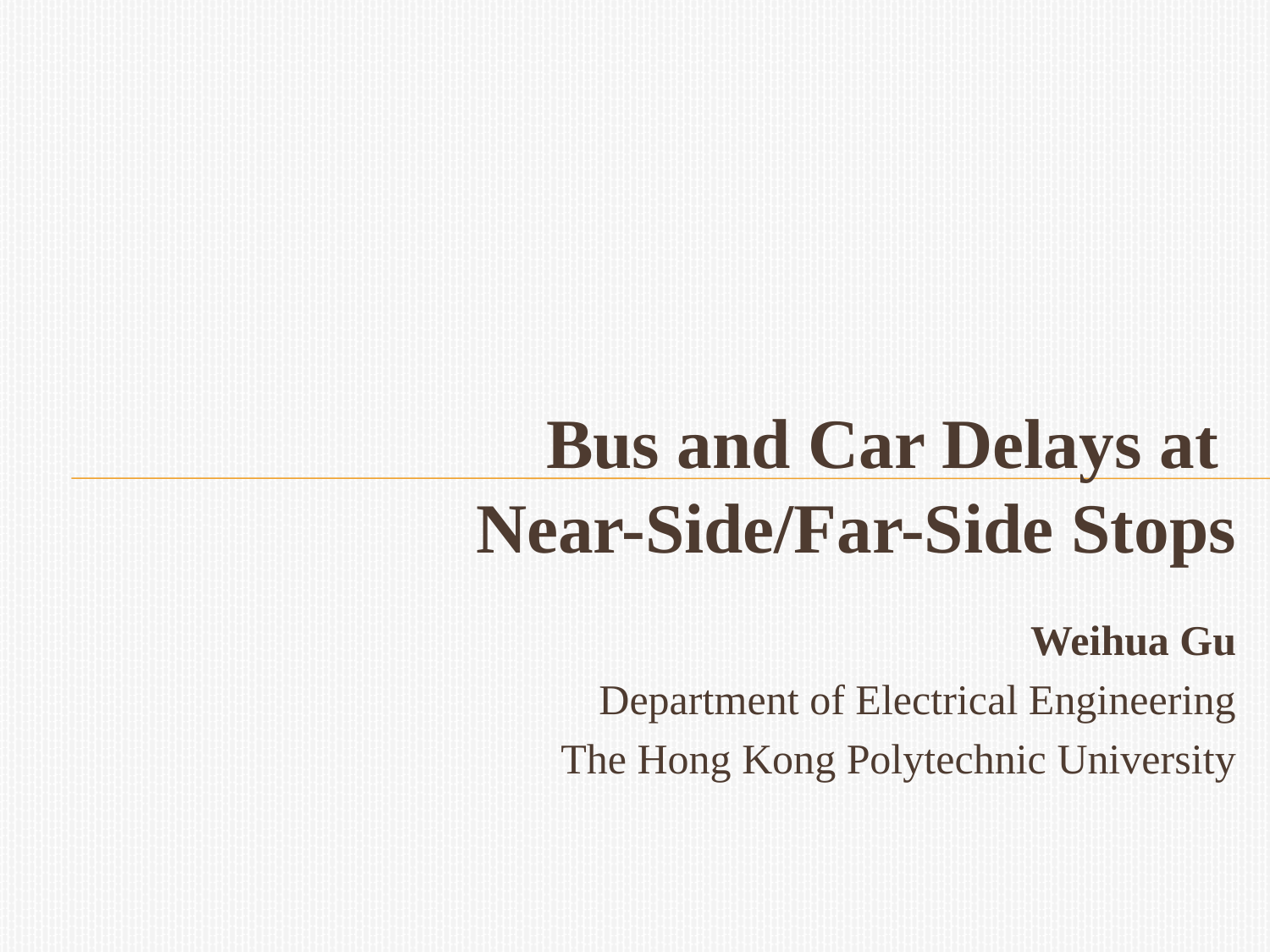

# Bus and Car Delays at Near-Side/Far-Side Stops

Weihua Gu
Department of Electrical Engineering
The Hong Kong Polytechnic University